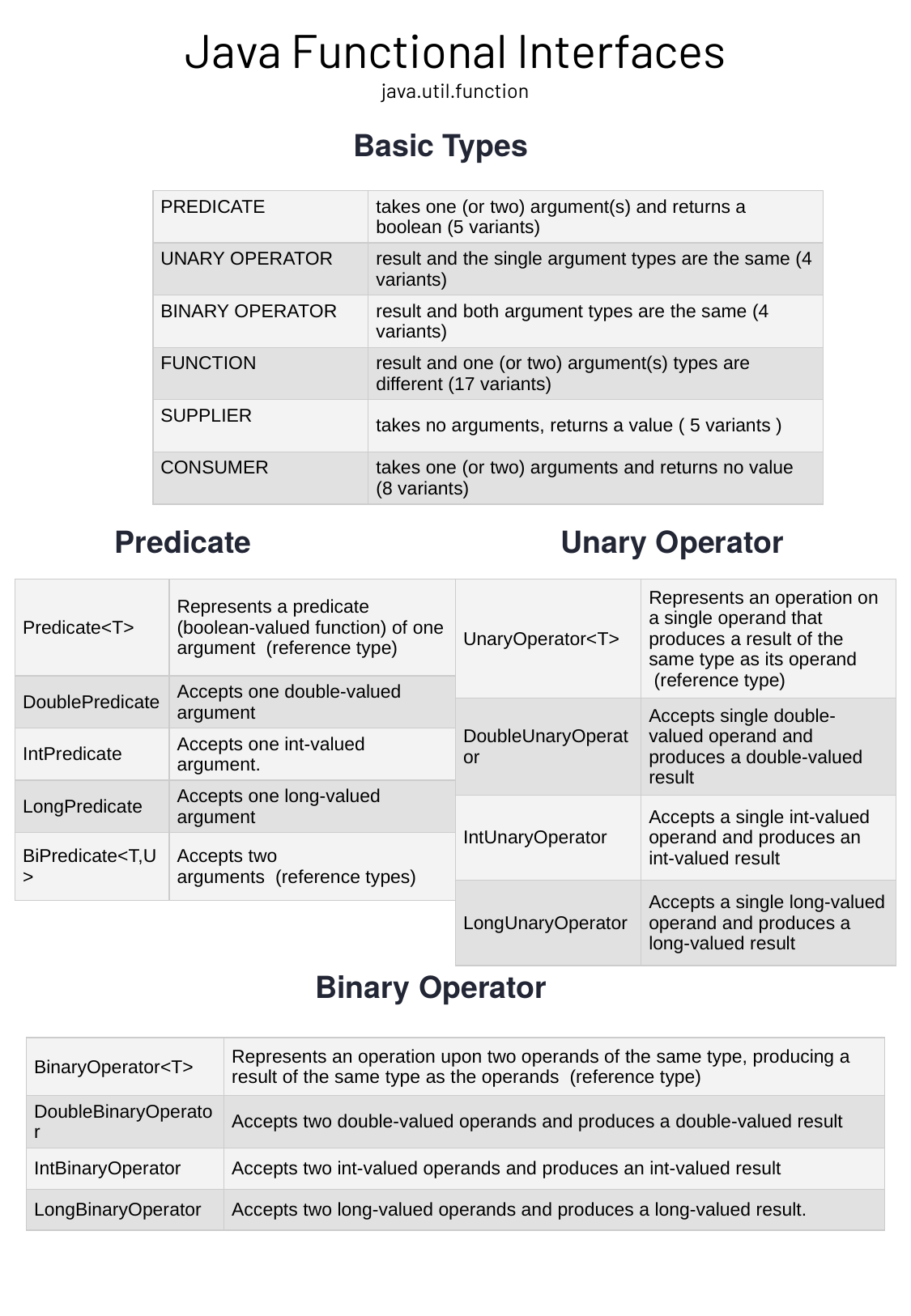

Java Functional Interfaces
java.util.function
Basic Types
| PREDICATE | takes one (or two) argument(s) and returns a boolean (5 variants) |
| --- | --- |
| UNARY OPERATOR | result and the single argument types are the same (4 variants) |
| BINARY OPERATOR | result and both argument types are the same (4 variants) |
| FUNCTION | result and one (or two) argument(s) types are different (17 variants) |
| SUPPLIER | takes no arguments, returns a value ( 5 variants ) |
| CONSUMER | takes one (or two) arguments and returns no value (8 variants) |
Predicate
Unary Operator

| Predicate<T> | Represents a predicate (boolean-valued function) of one argument  (reference type) |
| --- | --- |
| DoublePredicate | Accepts one double-valued argument |
| IntPredicate | Accepts one int-valued argument. |
| LongPredicate | Accepts one long-valued argument |
| BiPredicate<T,U> | Accepts two arguments  (reference types) |
| UnaryOperator<T> | Represents an operation on a single operand that produces a result of the same type as its operand  (reference type) |
| --- | --- |
| DoubleUnaryOperator | Accepts single double-valued operand and produces a double-valued result |
| IntUnaryOperator | Accepts a single int-valued operand and produces an int-valued result |
| LongUnaryOperator | Accepts a single long-valued operand and produces a long-valued result |
Binary Operator

| BinaryOperator<T> | Represents an operation upon two operands of the same type, producing a result of the same type as the operands  (reference type) |
| --- | --- |
| DoubleBinaryOperator | Accepts two double-valued operands and produces a double-valued result |
| IntBinaryOperator | Accepts two int-valued operands and produces an int-valued result |
| LongBinaryOperator | Accepts two long-valued operands and produces a long-valued result. |